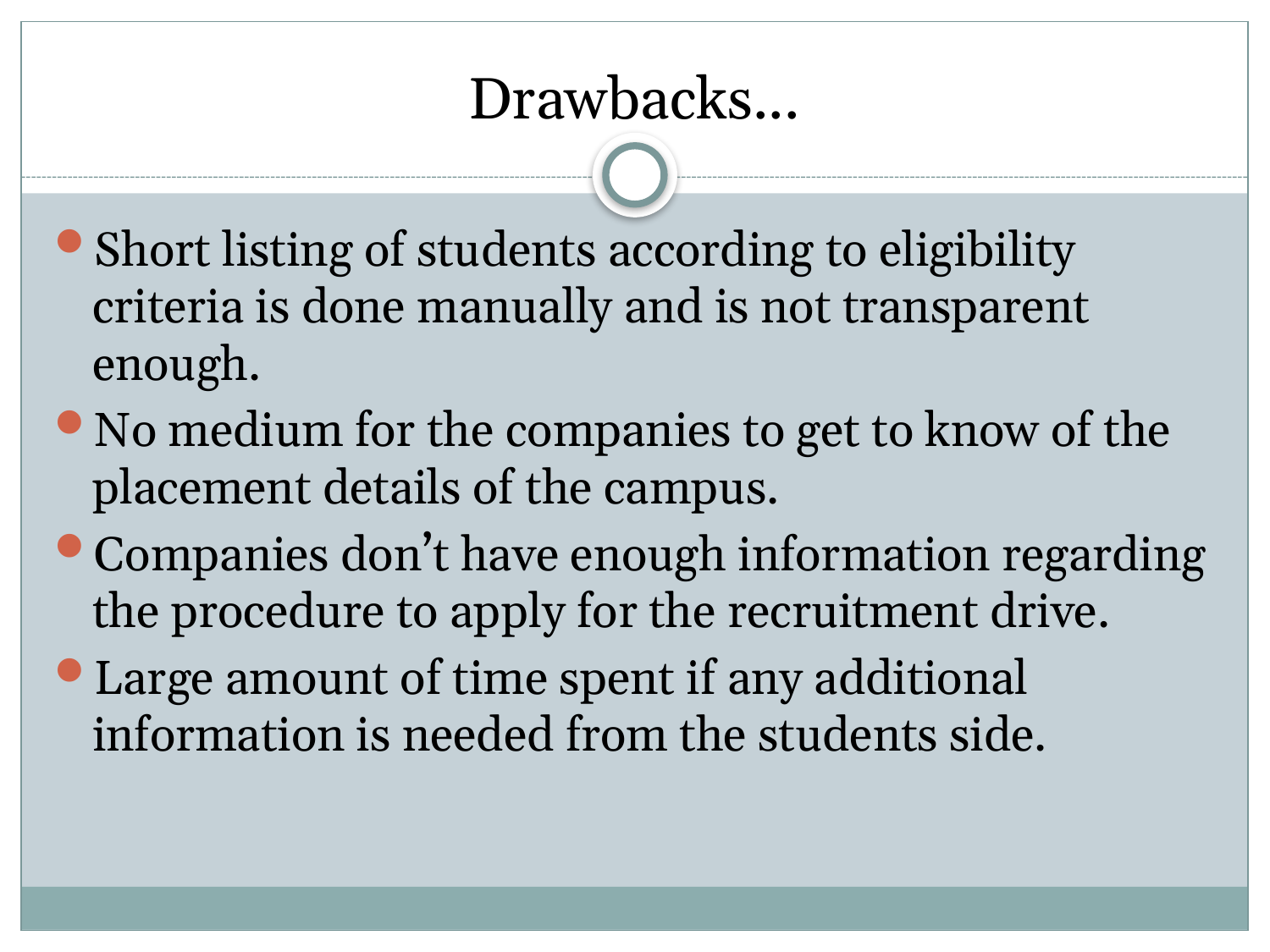

# Drawbacks...
Short listing of students according to eligibility criteria is done manually and is not transparent enough.
No medium for the companies to get to know of the placement details of the campus.
Companies don’t have enough information regarding the procedure to apply for the recruitment drive.
Large amount of time spent if any additional information is needed from the students side.